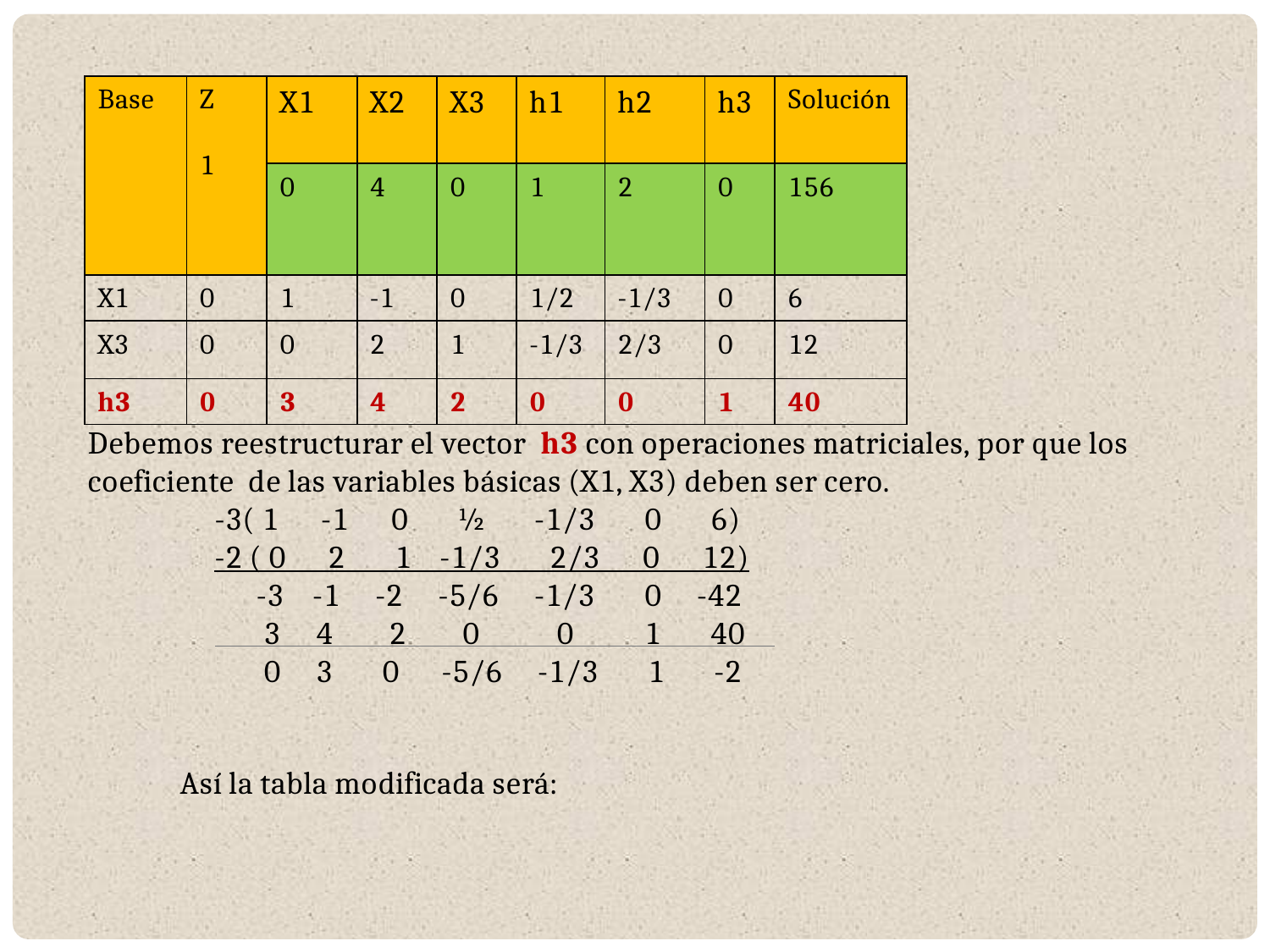

| Base | Z 1 | X1 | X2 | X3 | h1 | h2 | h3 | Solución |
| --- | --- | --- | --- | --- | --- | --- | --- | --- |
|  |  | 0 | 4 | 0 | 1 | 2 | 0 | 156 |
| X1 | 0 | 1 | -1 | 0 | 1/2 | -1/3 | 0 | 6 |
| X3 | 0 | 0 | 2 | 1 | -1/3 | 2/3 | 0 | 12 |
| h3 | 0 | 3 | 4 | 2 | 0 | 0 | 1 | 40 |
Debemos reestructurar el vector  h3 con operaciones matriciales, por que los coeficiente  de las variables básicas (X1, X3) deben ser cero.
	-3( 1      -1      0       ½       -1/3       0       6)
	-2 ( 0      2       1    -1/3       2/3      0      12)
	      -3    -1     -2     -5/6     -1/3       0     -42
	       3     4        2        0           0          1       40
	       0     3       0      -5/6     -1/3       1       -2
Así la tabla modificada será: